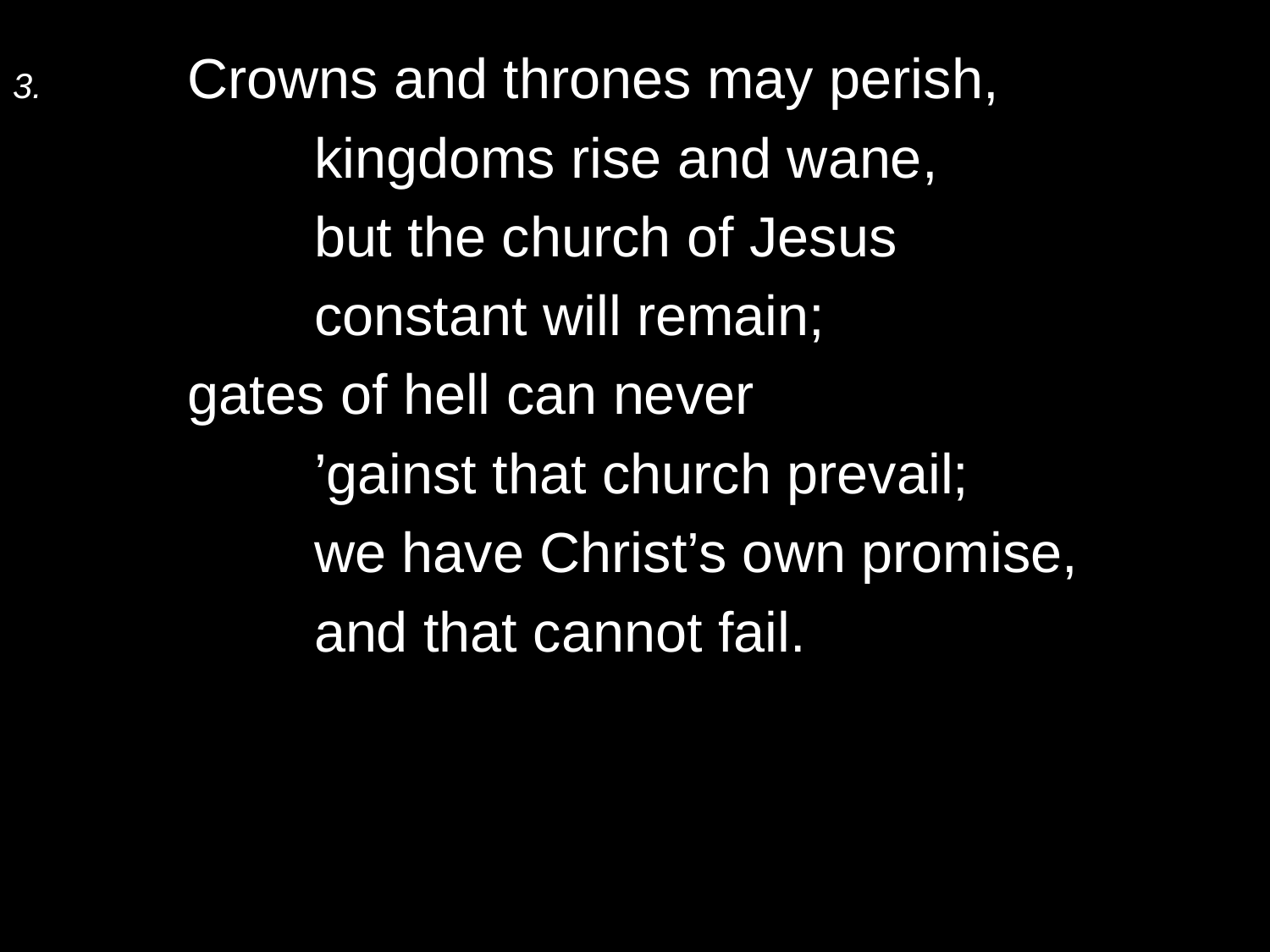

3.	Crowns and thrones may perish,
		kingdoms rise and wane,
		but the church of Jesus
		constant will remain;
	gates of hell can never
		’gainst that church prevail;
		we have Christ’s own promise,
		and that cannot fail.